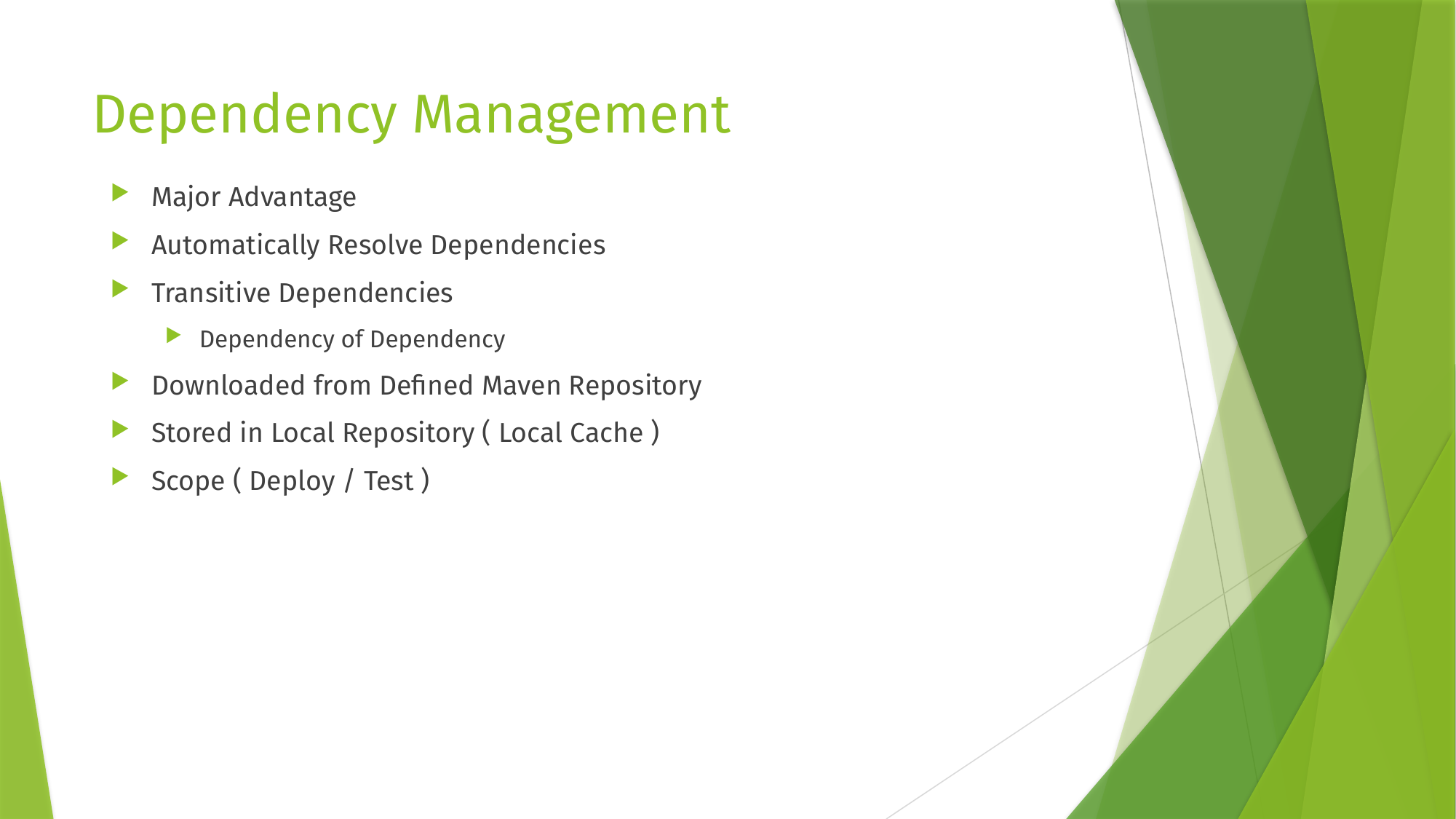

# Dependency Management
Major Advantage
Automatically Resolve Dependencies
Transitive Dependencies
Dependency of Dependency
Downloaded from Defined Maven Repository
Stored in Local Repository ( Local Cache )
Scope ( Deploy / Test )